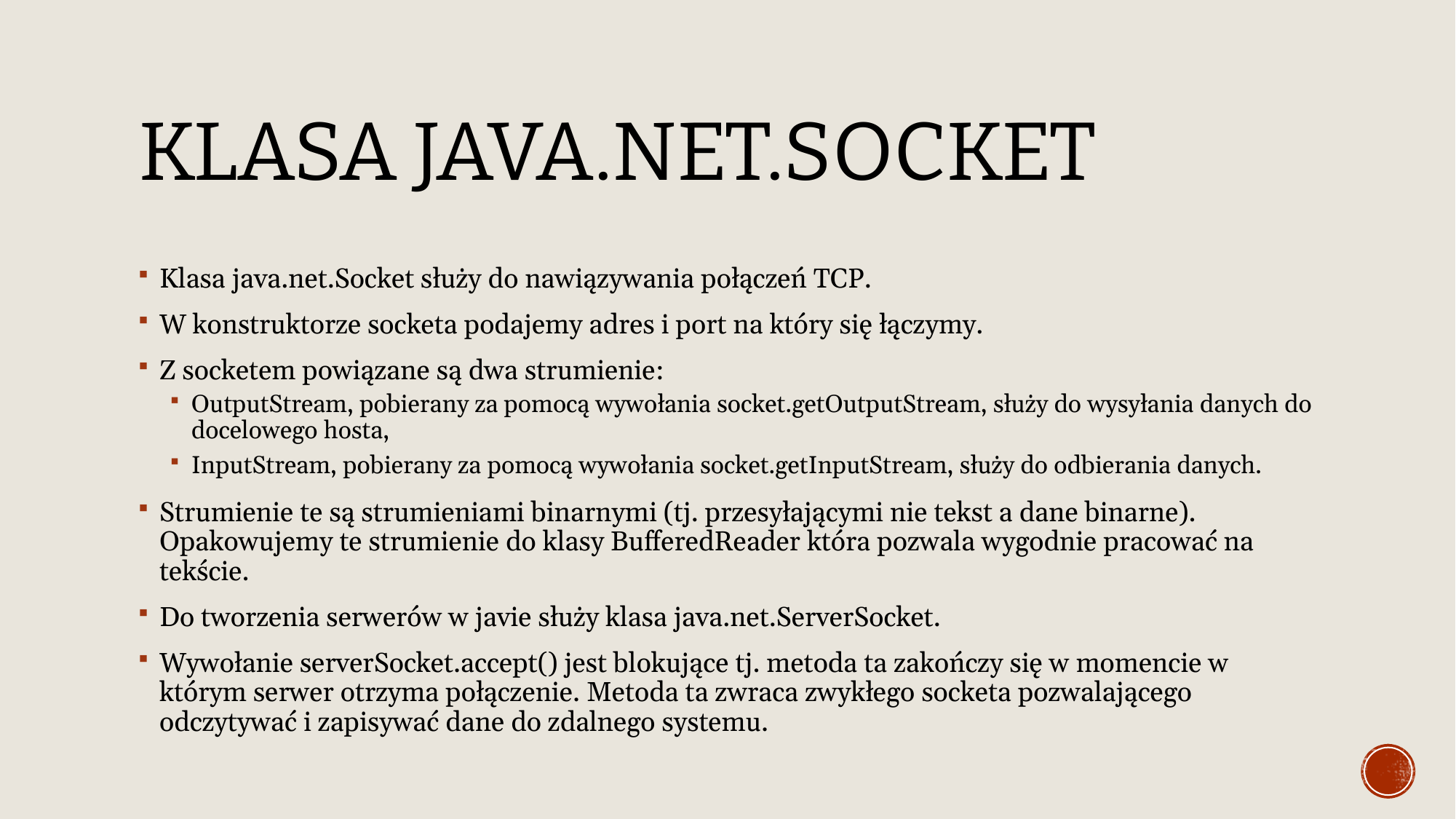

# Klasa java.net.Socket
Klasa java.net.Socket służy do nawiązywania połączeń TCP.
W konstruktorze socketa podajemy adres i port na który się łączymy.
Z socketem powiązane są dwa strumienie:
OutputStream, pobierany za pomocą wywołania socket.getOutputStream, służy do wysyłania danych do docelowego hosta,
InputStream, pobierany za pomocą wywołania socket.getInputStream, służy do odbierania danych.
Strumienie te są strumieniami binarnymi (tj. przesyłającymi nie tekst a dane binarne). Opakowujemy te strumienie do klasy BufferedReader która pozwala wygodnie pracować na tekście.
Do tworzenia serwerów w javie służy klasa java.net.ServerSocket.
Wywołanie serverSocket.accept() jest blokujące tj. metoda ta zakończy się w momencie w którym serwer otrzyma połączenie. Metoda ta zwraca zwykłego socketa pozwalającego odczytywać i zapisywać dane do zdalnego systemu.